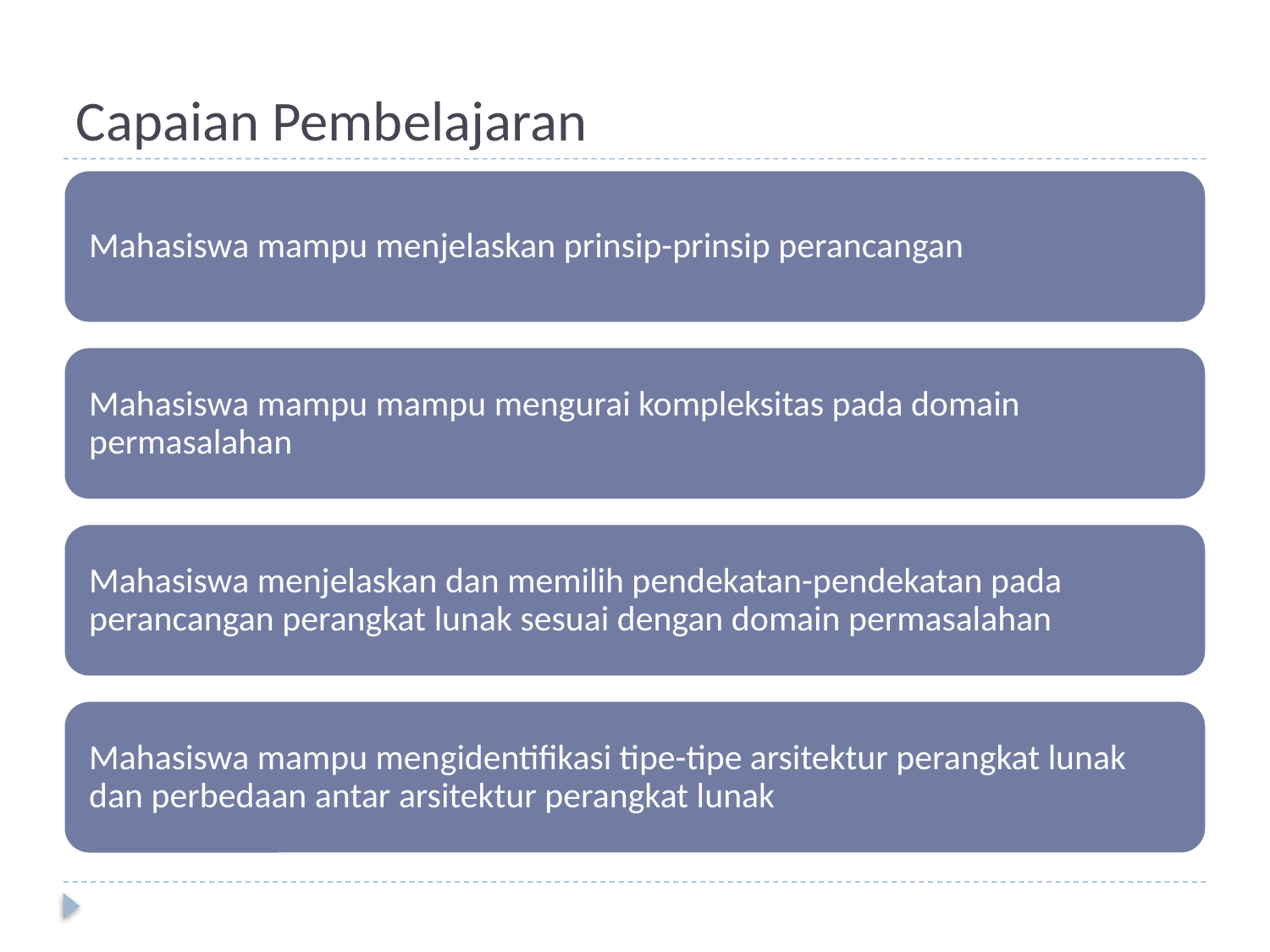

# Capaian Pembelajaran
Mahasiswa mampu menjelaskan prinsip-prinsip perancangan
Mahasiswa mampu mampu mengurai kompleksitas pada domain permasalahan
Mahasiswa menjelaskan dan memilih pendekatan-pendekatan pada perancangan perangkat lunak sesuai dengan domain permasalahan
Mahasiswa mampu mengidentifikasi tipe-tipe arsitektur perangkat lunak dan perbedaan antar arsitektur perangkat lunak